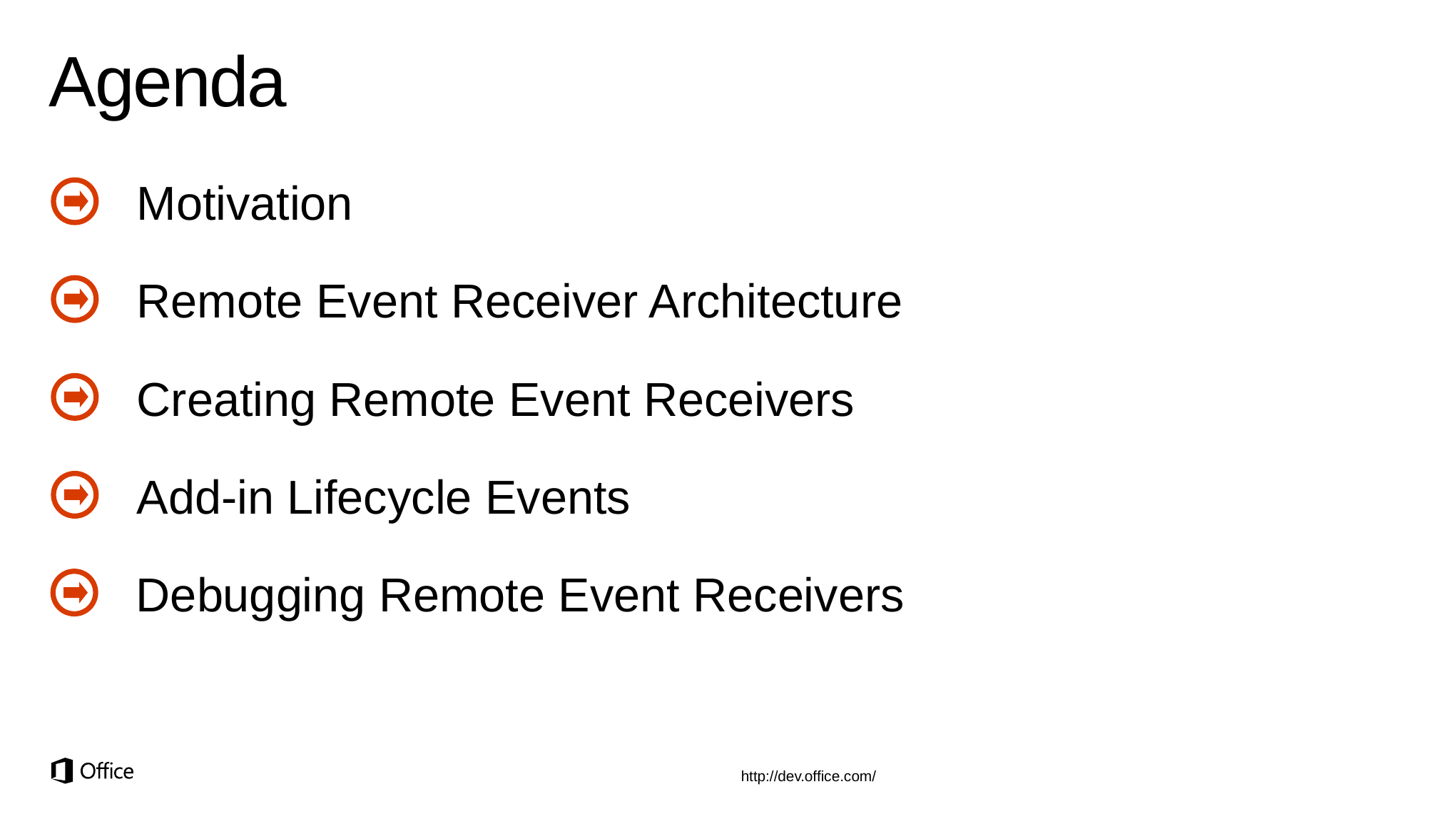

# Agenda
Motivation

Remote Event Receiver Architecture

Creating Remote Event Receivers

Add-in Lifecycle Events

Debugging Remote Event Receivers